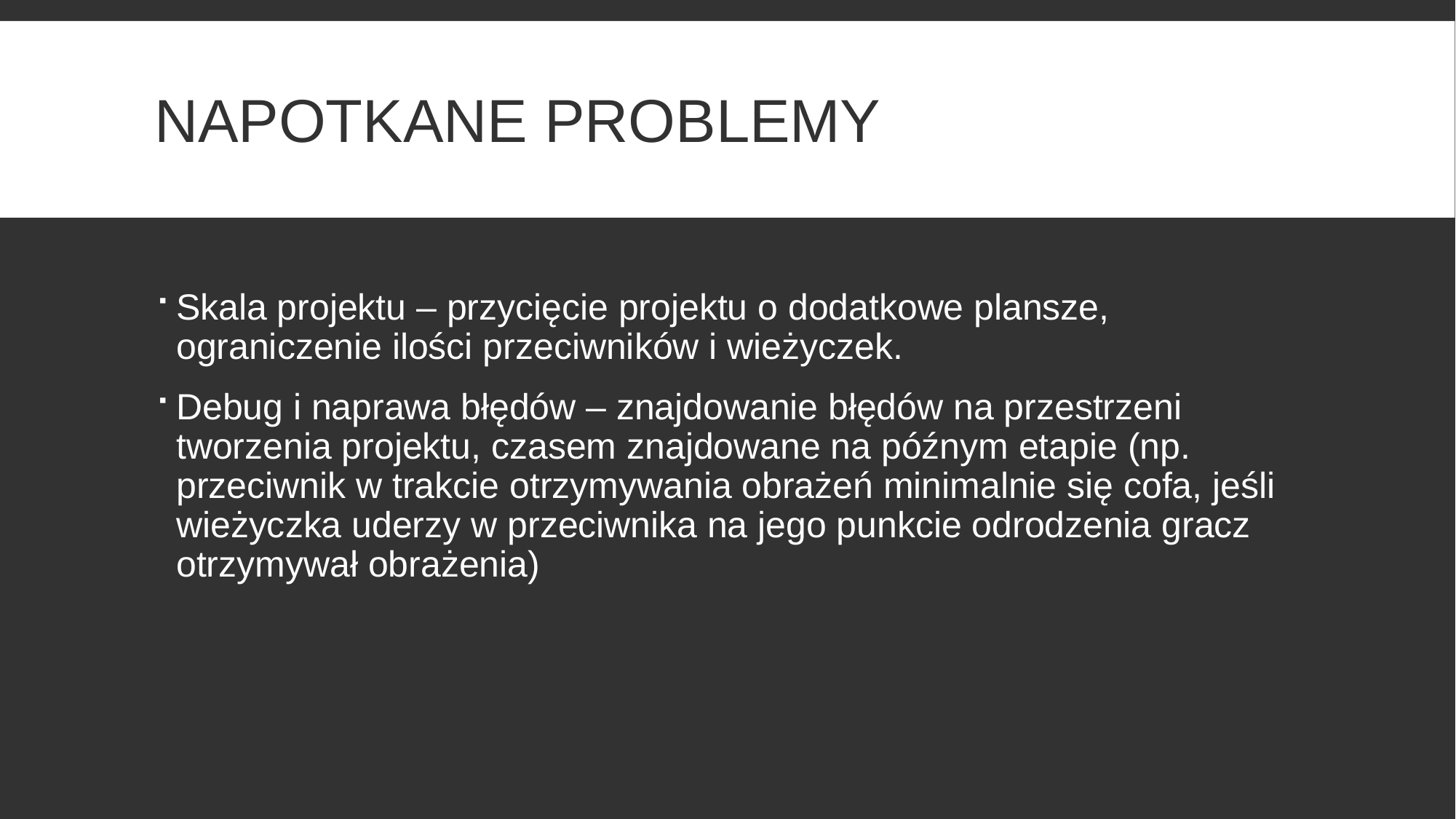

# NAPOTKANE PROBLEMY
Skala projektu – przycięcie projektu o dodatkowe plansze, ograniczenie ilości przeciwników i wieżyczek.
Debug i naprawa błędów – znajdowanie błędów na przestrzeni tworzenia projektu, czasem znajdowane na późnym etapie (np. przeciwnik w trakcie otrzymywania obrażeń minimalnie się cofa, jeśli wieżyczka uderzy w przeciwnika na jego punkcie odrodzenia gracz otrzymywał obrażenia)